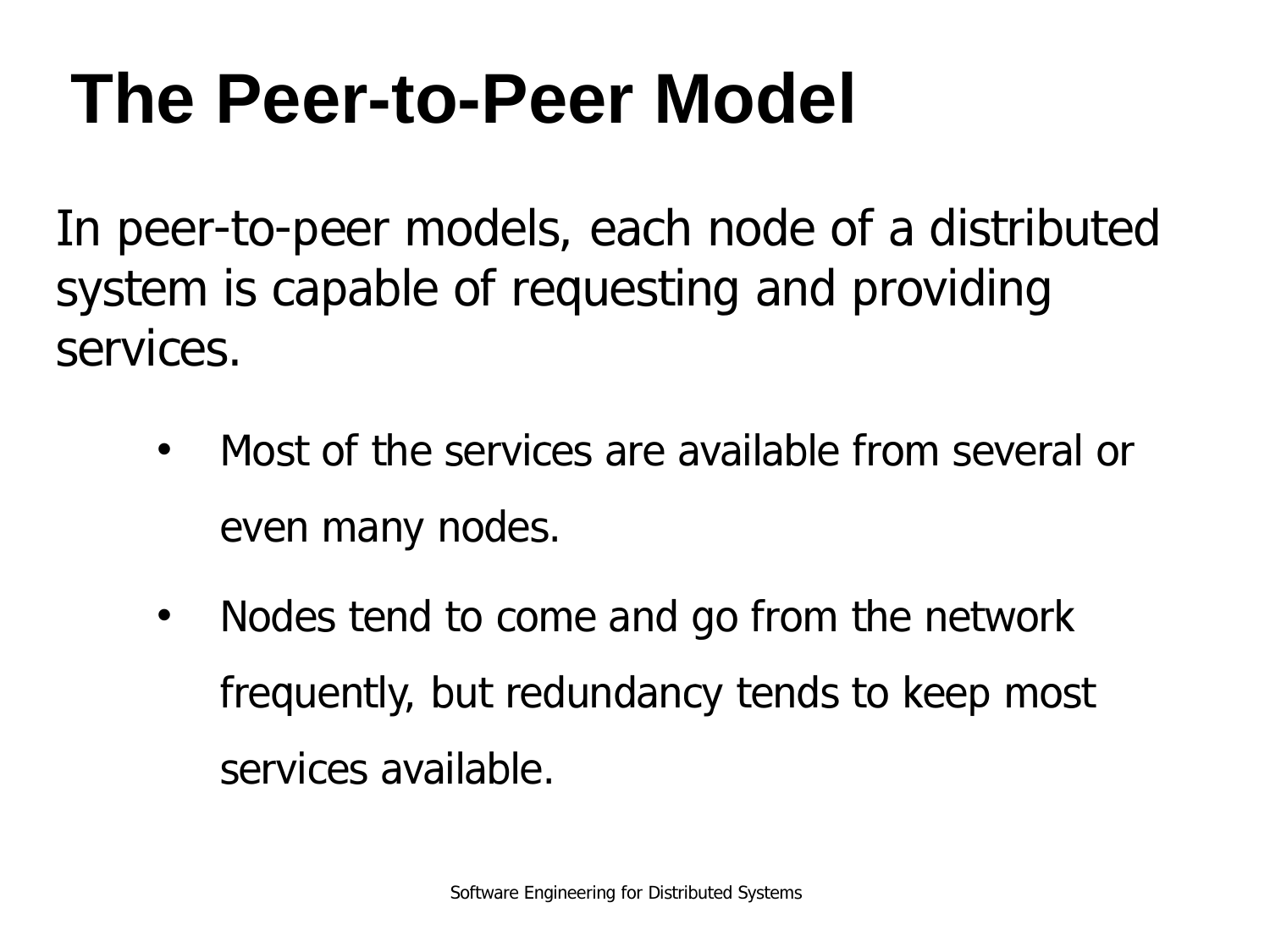

The Peer-to-Peer Model
In peer-to-peer models, each node of a distributed system is capable of requesting and providing services.
Most of the services are available from several or even many nodes.
Nodes tend to come and go from the network frequently, but redundancy tends to keep most services available.
Software Engineering for Distributed Systems
34